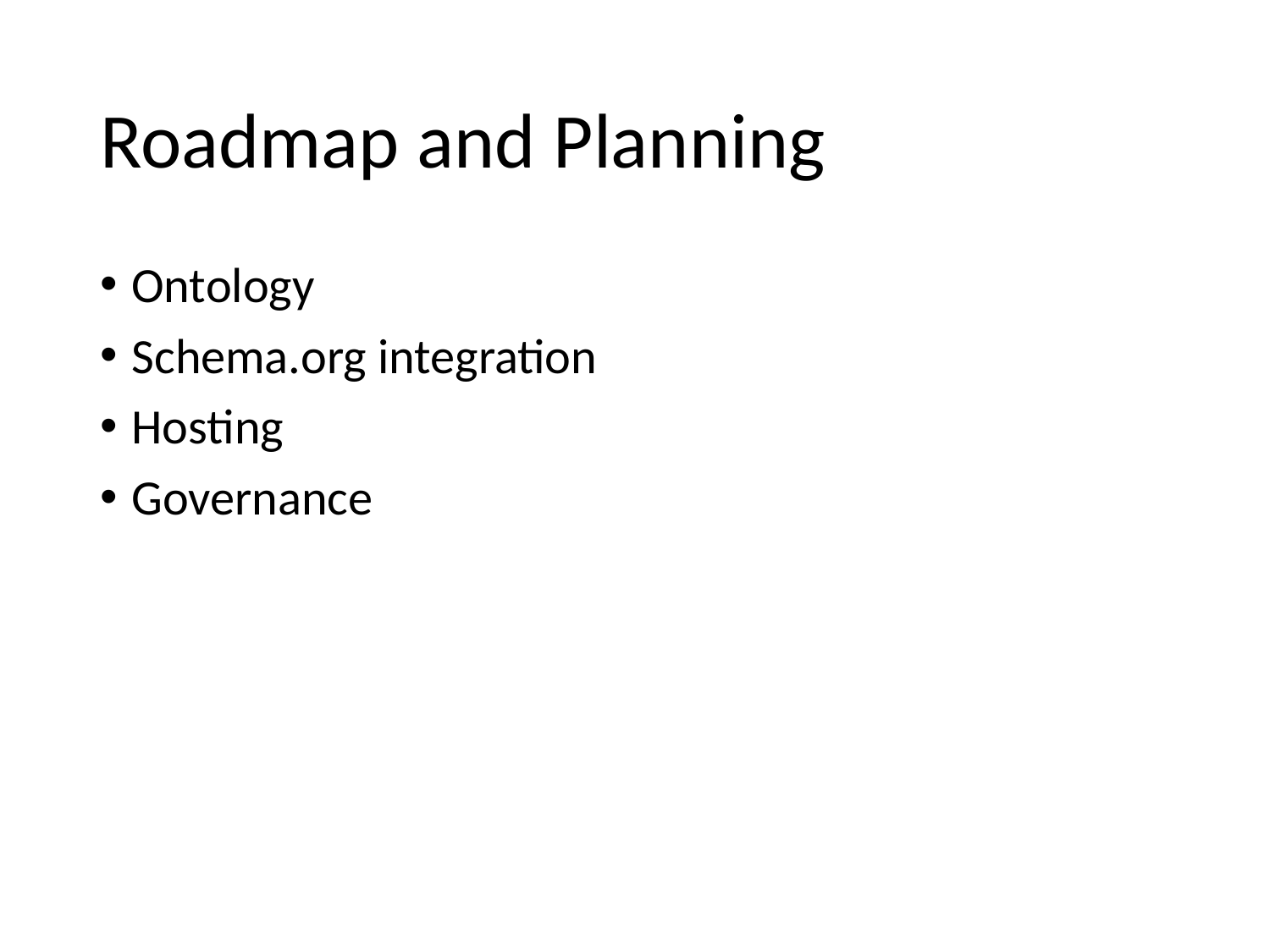

# Roadmap and Planning
Ontology
Schema.org integration
Hosting
Governance